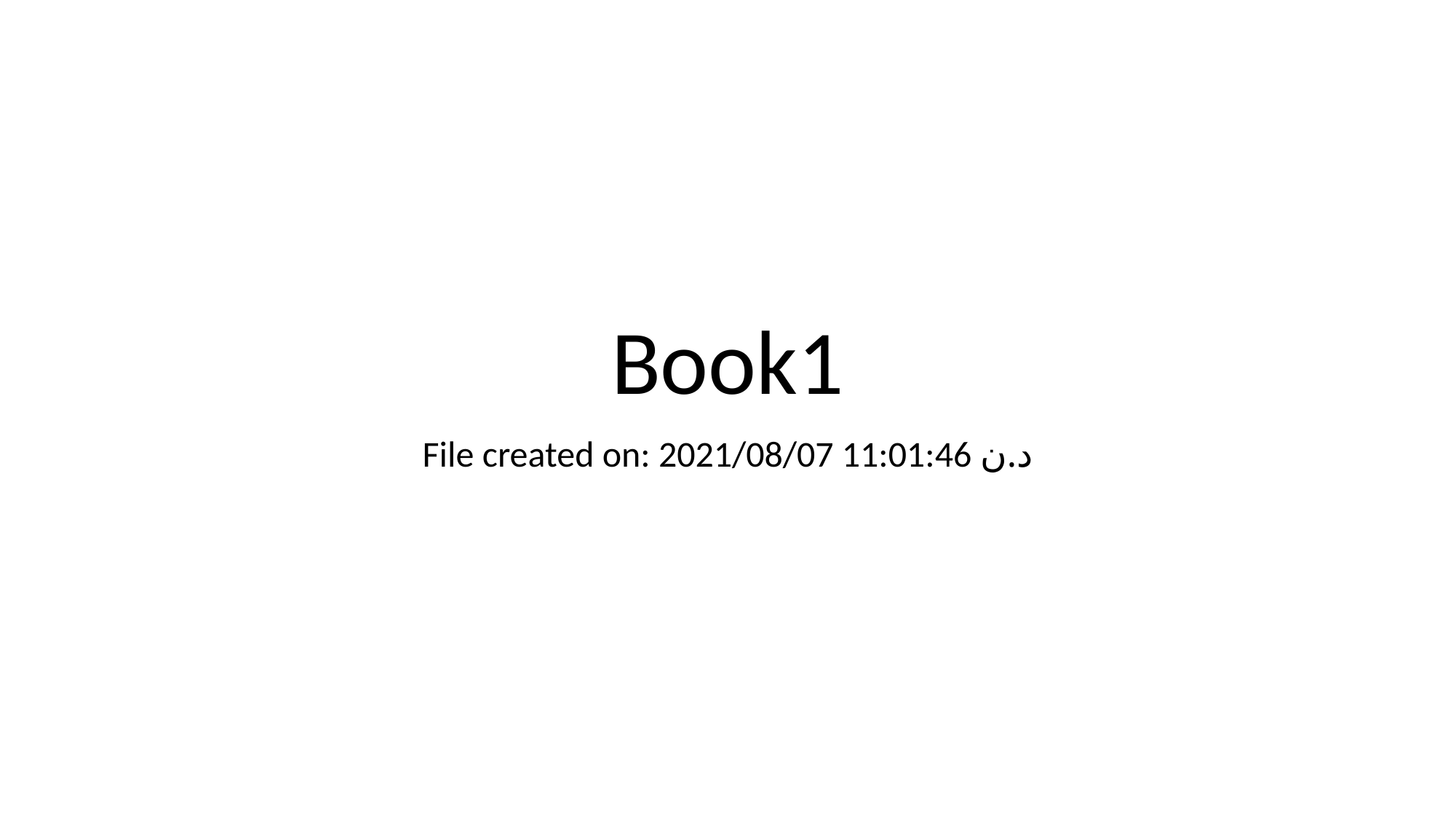

# Book1
File created on: 2021/08/07 11:01:46 د.ن